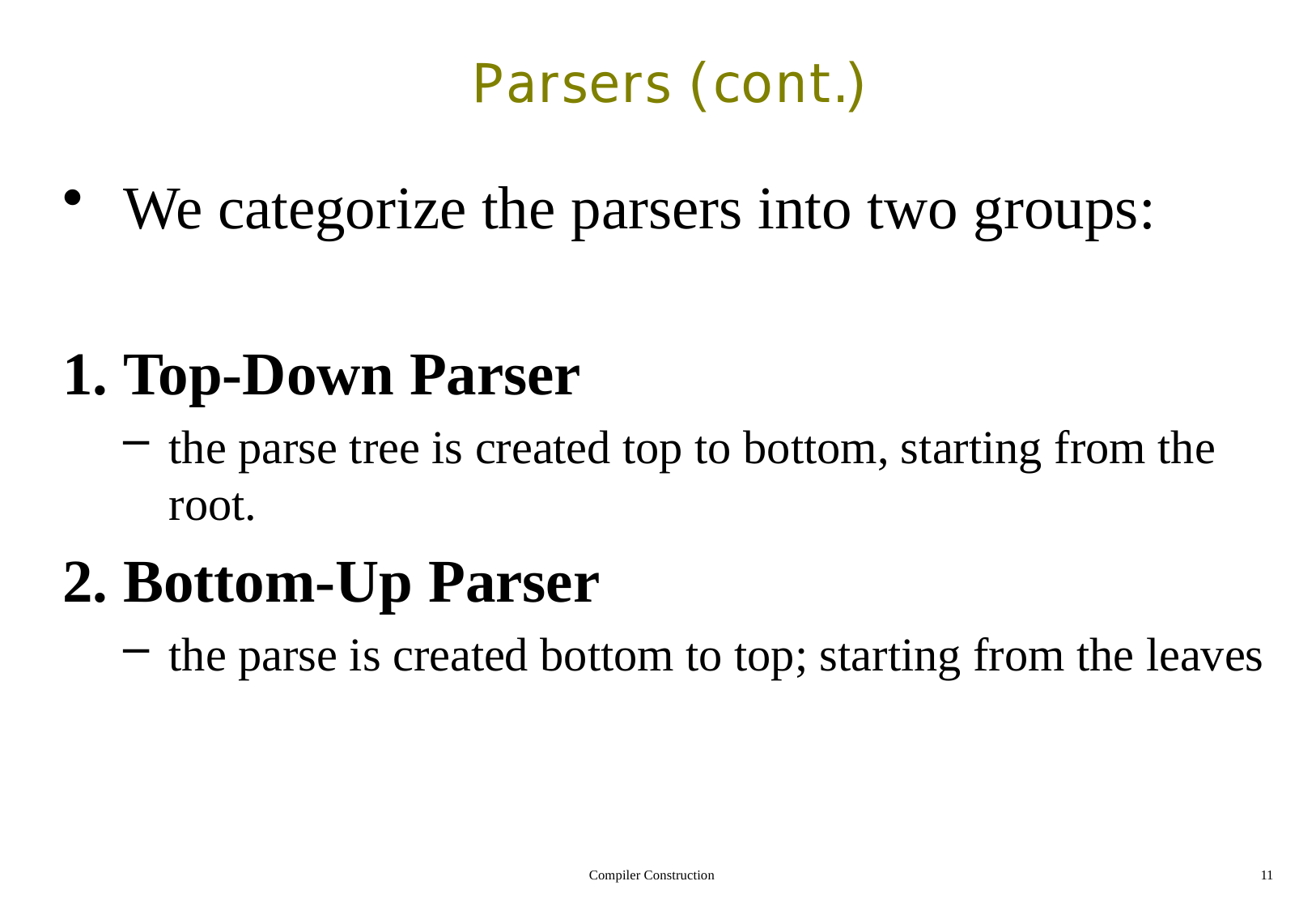

# Parsers (cont.)
We categorize the parsers into two groups:

Top-Down Parser
the parse tree is created top to bottom, starting from the root.
Bottom-Up Parser
the parse is created bottom to top; starting from the leaves
Compiler Construction
11